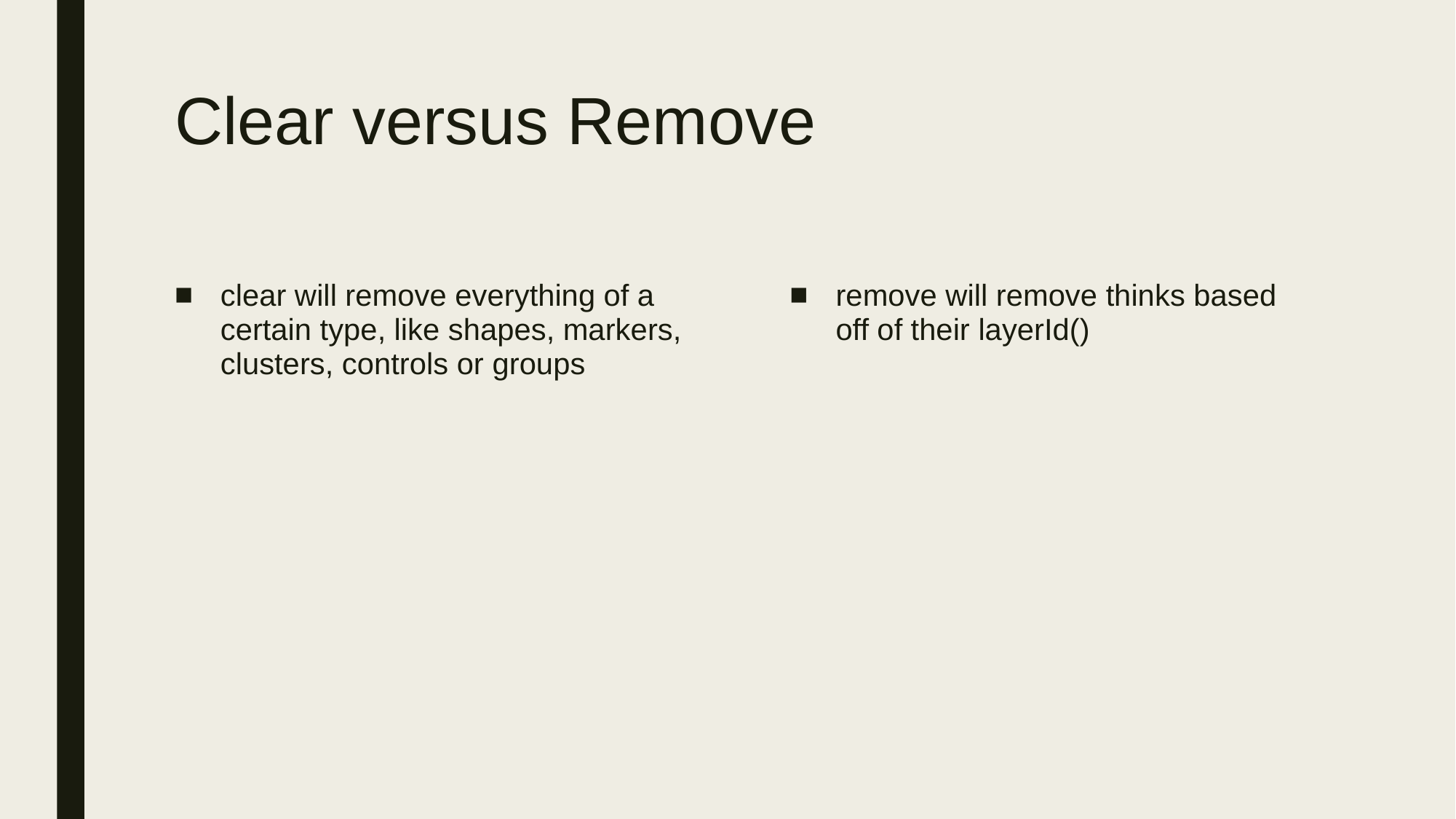

# Clear versus Remove
clear will remove everything of a certain type, like shapes, markers, clusters, controls or groups
remove will remove thinks based off of their layerId()